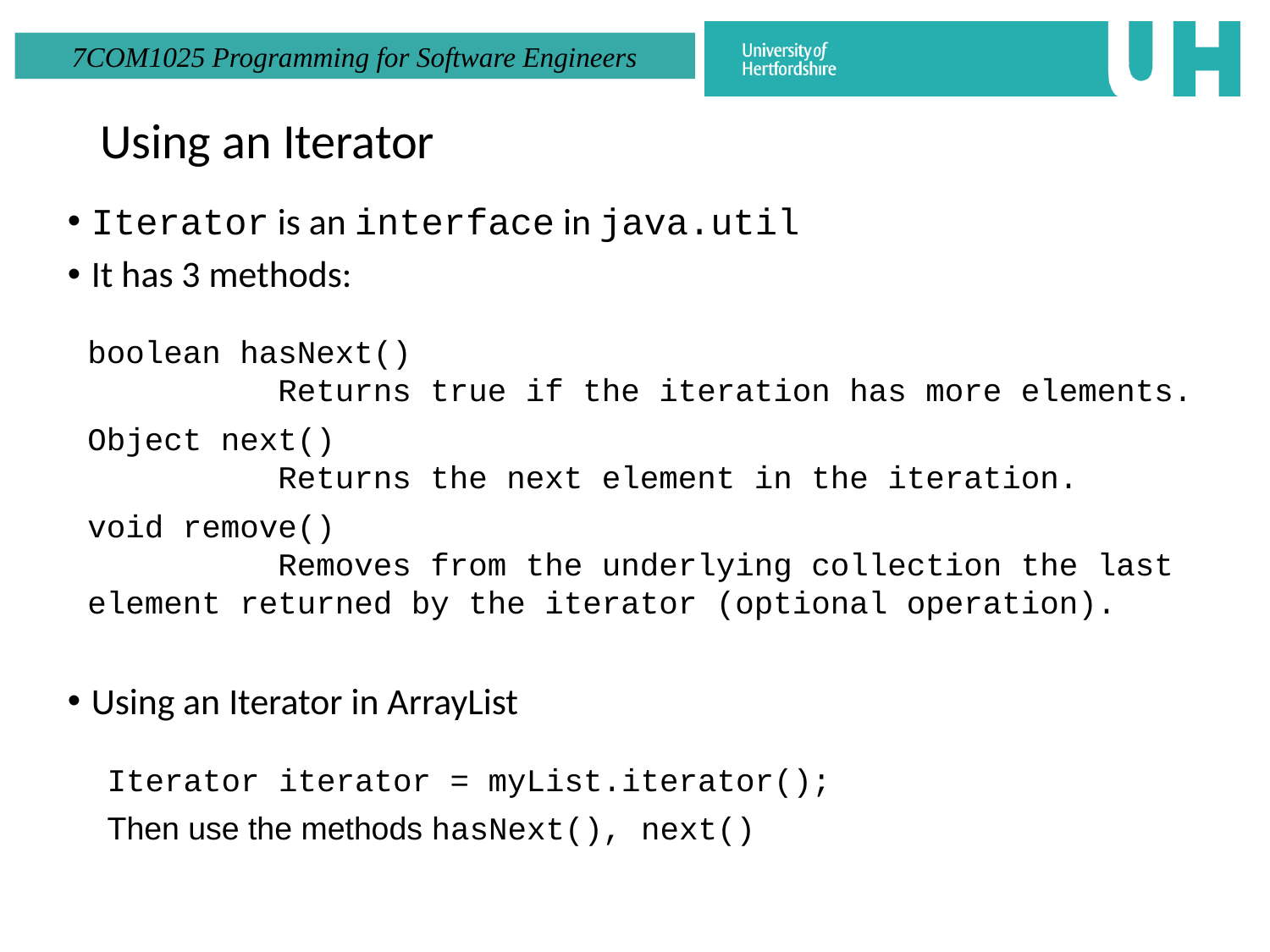

# Using an Iterator
Iterator is an interface in java.util
It has 3 methods:

boolean hasNext()
          Returns true if the iteration has more elements.
Object next()
          Returns the next element in the iteration.
void remove()
          Removes from the underlying collection the last element returned by the iterator (optional operation).
Using an Iterator in ArrayList

Iterator iterator = myList.iterator();
Then use the methods hasNext(), next()